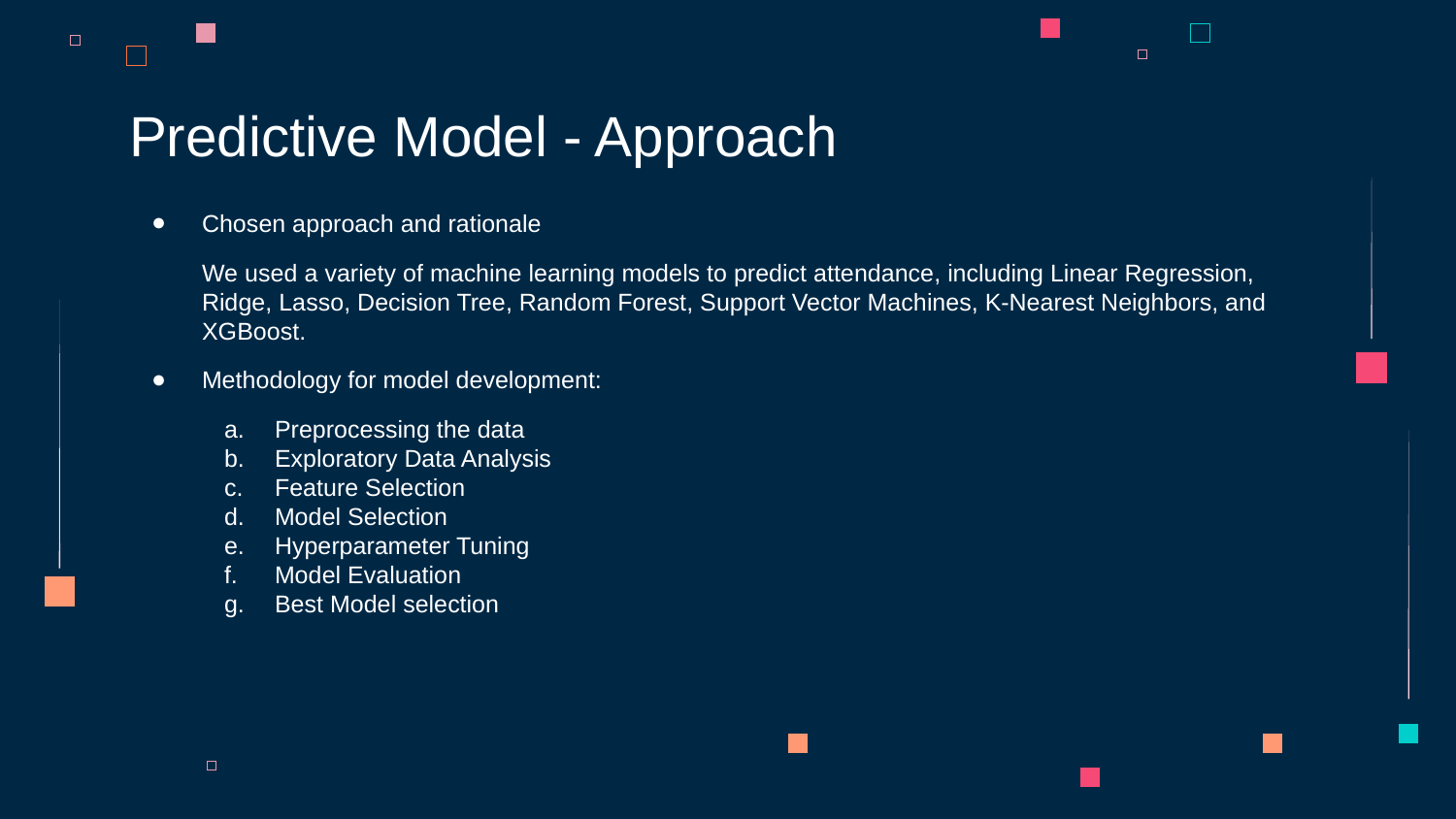

# Predictive Model - Approach
Chosen approach and rationale
We used a variety of machine learning models to predict attendance, including Linear Regression, Ridge, Lasso, Decision Tree, Random Forest, Support Vector Machines, K-Nearest Neighbors, and XGBoost.
Methodology for model development:
Preprocessing the data
Exploratory Data Analysis
Feature Selection
Model Selection
Hyperparameter Tuning
Model Evaluation
Best Model selection